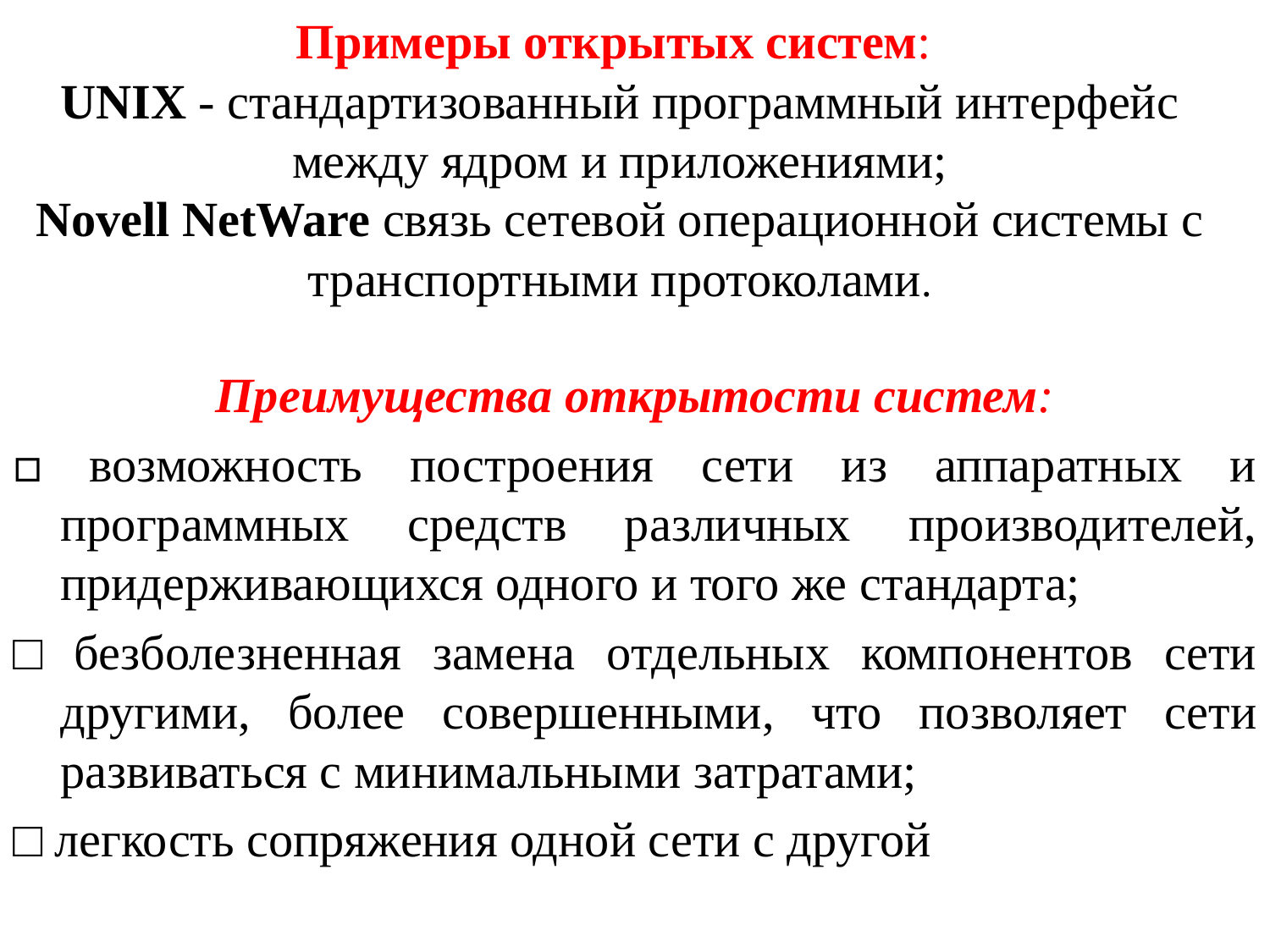

# Примеры открытых систем: UNIX - стандартизованный программный интерфейс между ядром и приложениями; Novell NetWare связь сетевой операционной системы с транспортными протоколами.
Преимущества открытости систем:
□ возможность построения сети из аппаратных и программных средств различных производителей, придерживающихся одного и того же стандарта;
□ безболезненная замена отдельных компонентов сети другими, более совершенными, что позволяет сети развиваться с минимальными затратами;
□ легкость сопряжения одной сети с другой